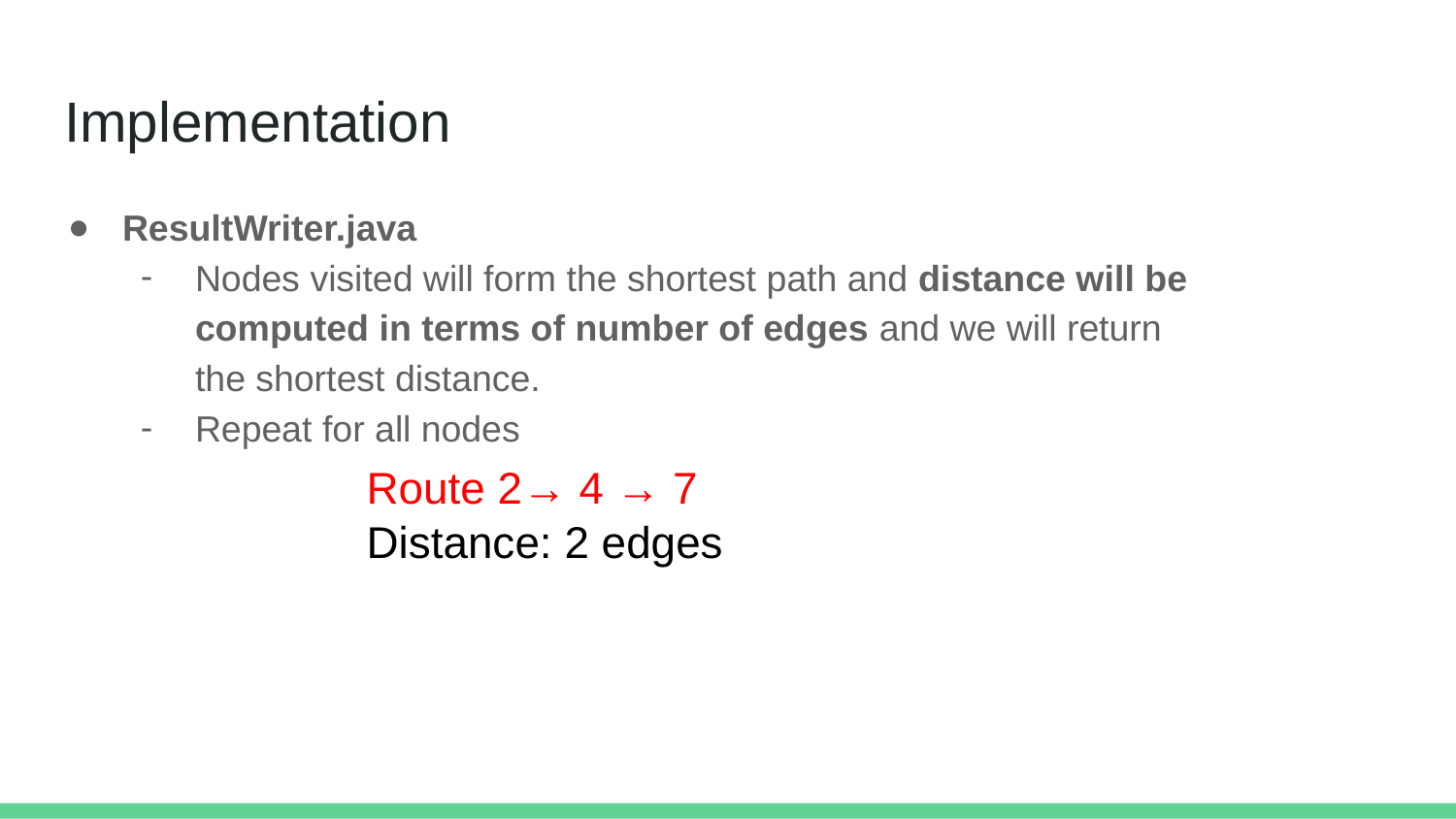

# Implementation
ResultWriter.java
Nodes visited will form the shortest path and distance will be computed in terms of number of edges and we will return the shortest distance.
Repeat for all nodes

Route 2→ 4 → 7
Distance: 2 edges